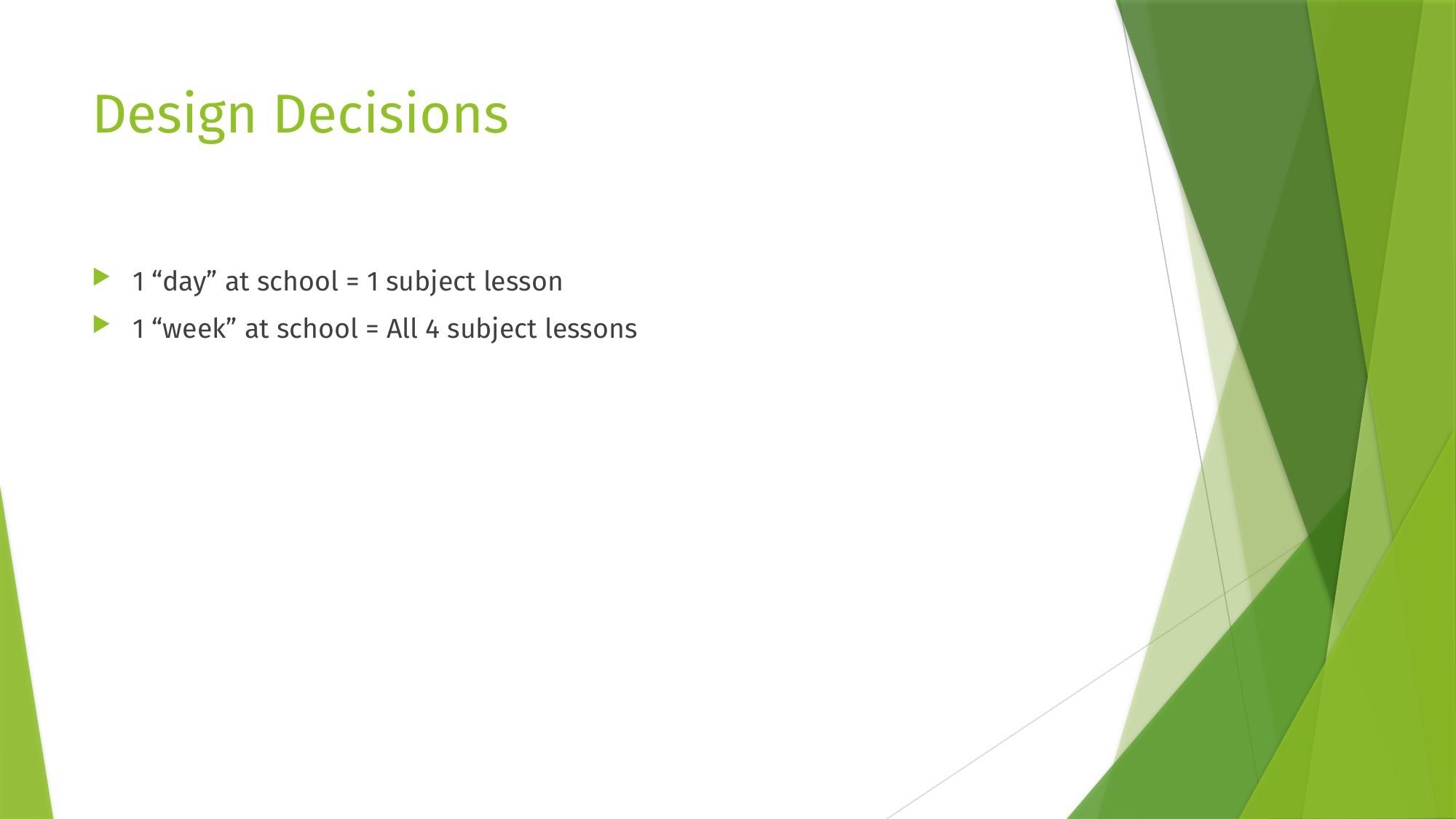

# Design Decisions
1 “day” at school = 1 subject lesson
1 “week” at school = All 4 subject lessons